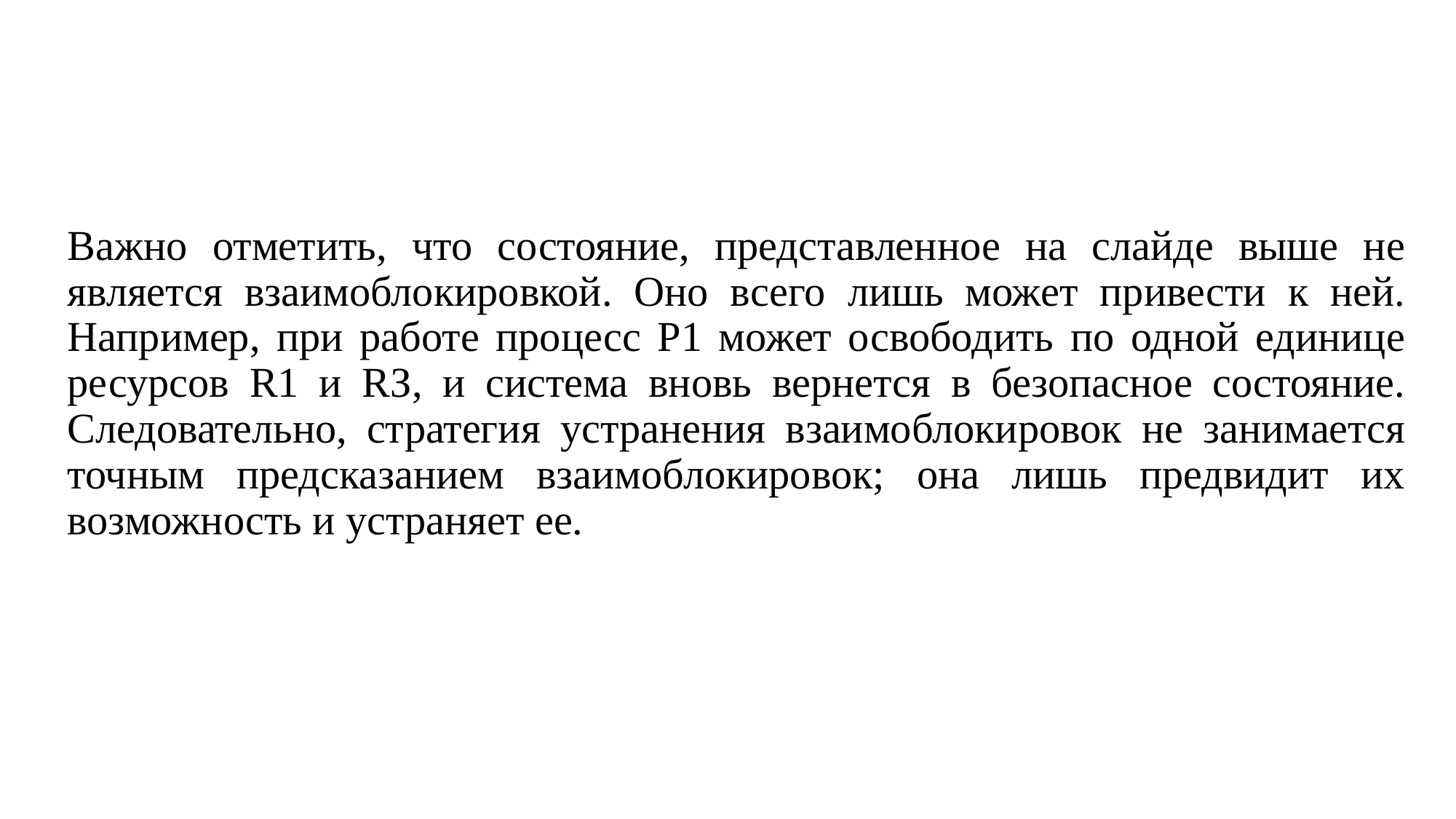

#
Важно отметить, что состояние, представленное на слайде выше не является взаимоблокировкой. Оно всего лишь может привести к ней. Например, при работе процесс P1 может освободить по одной единице ресурсов R1 и RЗ, и система вновь вернется в безопасное состояние. Следовательно, стратегия устранения взаимоблокировок не занимается точным предсказанием взаимоблокировок; она лишь предвидит их возможность и устраняет ее.